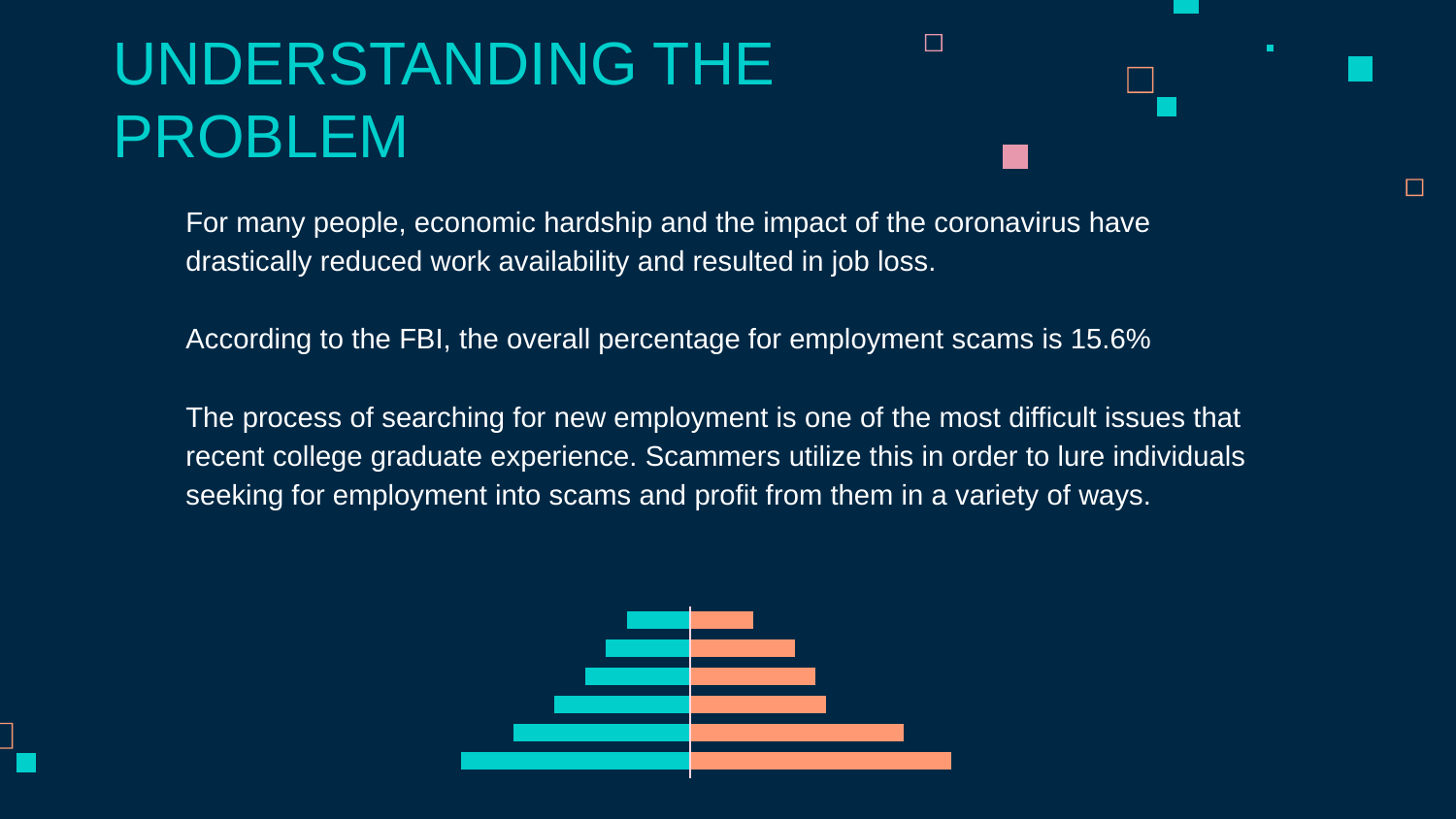

# UNDERSTANDING THE PROBLEM

For many people, economic hardship and the impact of the coronavirus have drastically reduced work availability and resulted in job loss.

According to the FBI, the overall percentage for employment scams is 15.6%

The process of searching for new employment is one of the most difficult issues that recent college graduate experience. Scammers utilize this in order to lure individuals seeking for employment into scams and profit from them in a variety of ways.